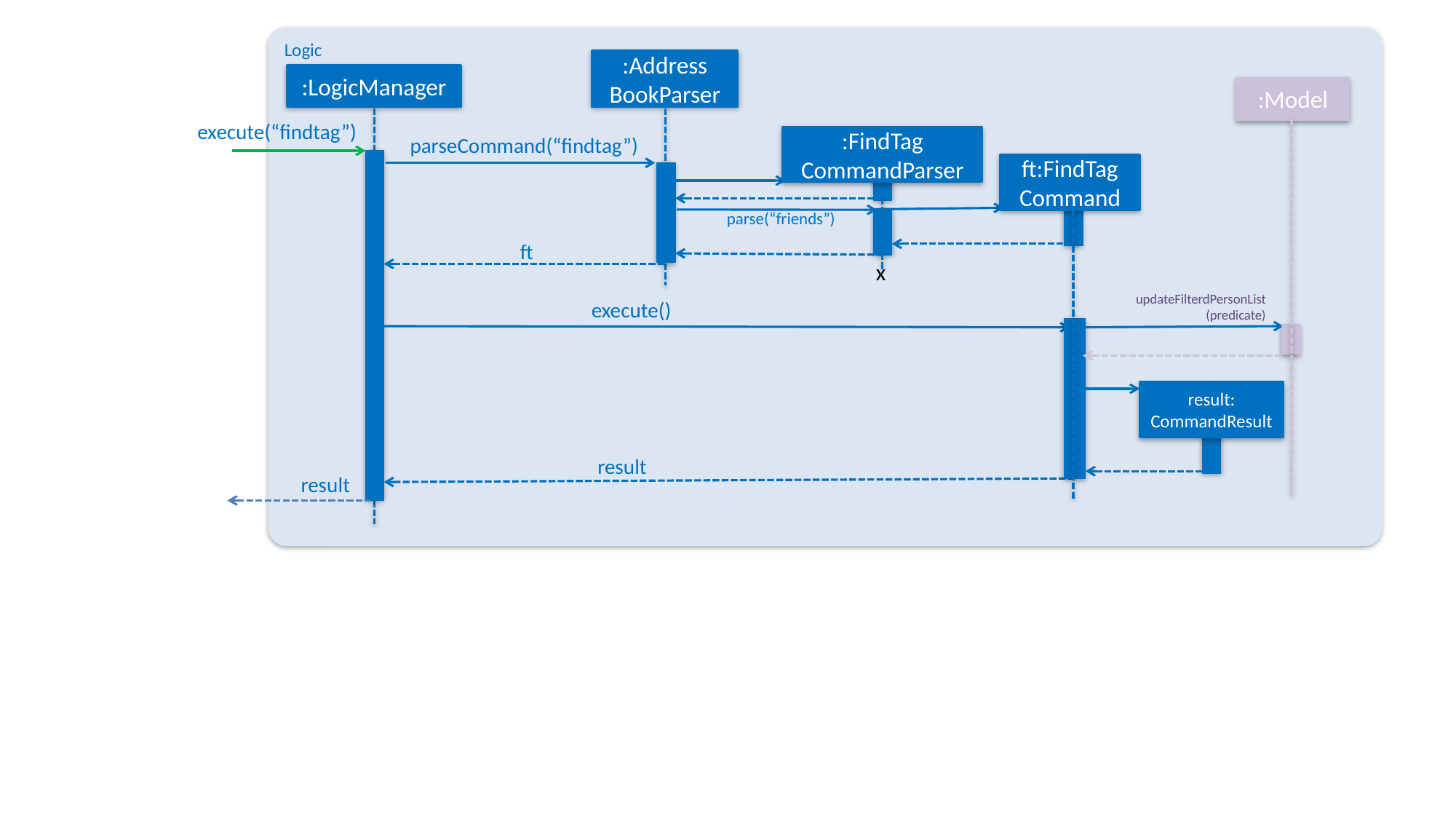

Logic
:Address
BookParser
:LogicManager
:Model
execute(“findtag”)
:FindTag
CommandParser
parseCommand(“findtag”)

ft:FindTag
Command

parse(“friends”)

ft
x
updateFilterdPersonList
(predicate)
execute()

result:
CommandResult

result
result